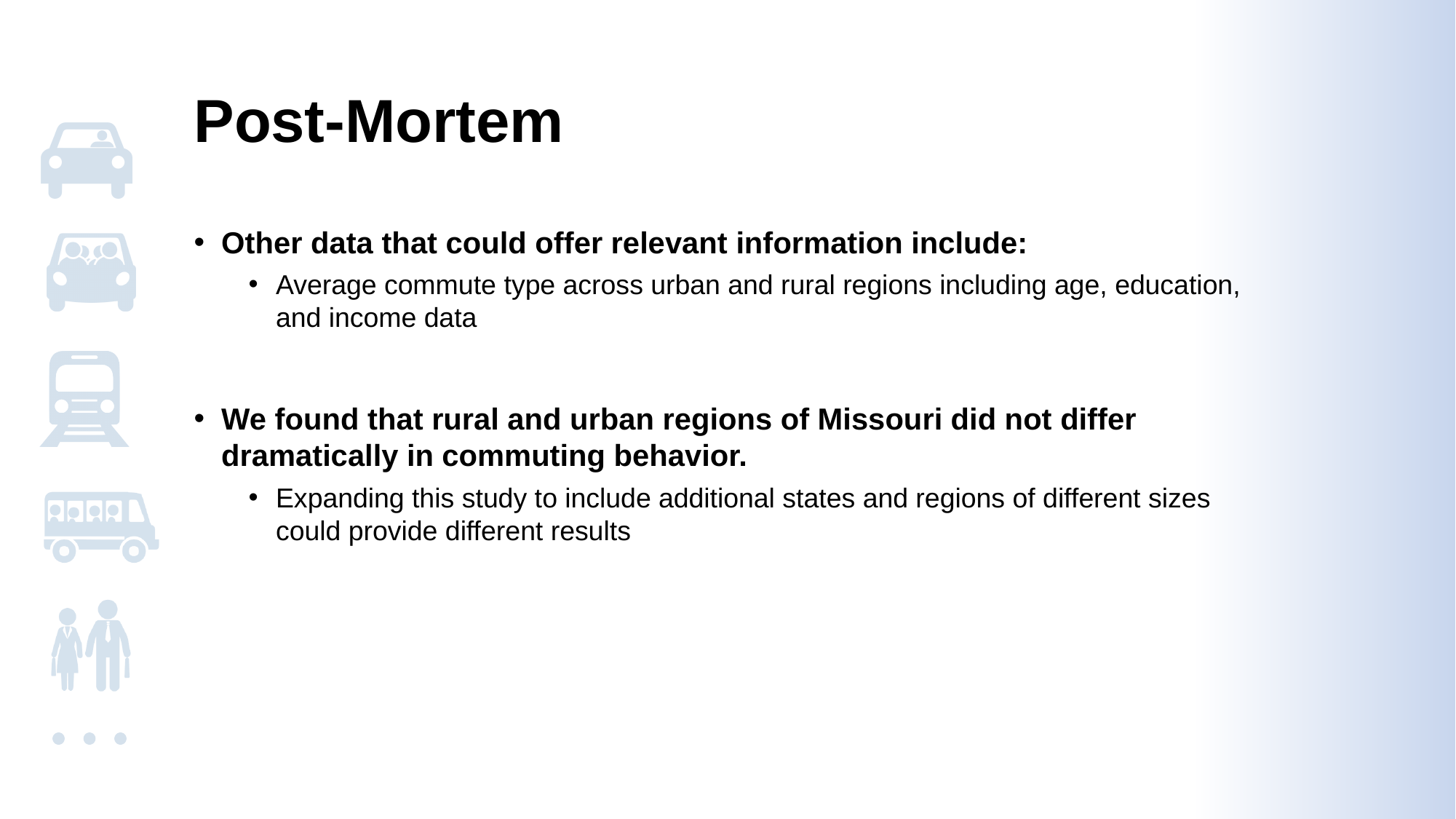

# Post-Mortem
Other data that could offer relevant information include:
Average commute type across urban and rural regions including age, education, and income data

We found that rural and urban regions of Missouri did not differ dramatically in commuting behavior.
Expanding this study to include additional states and regions of different sizes could provide different results